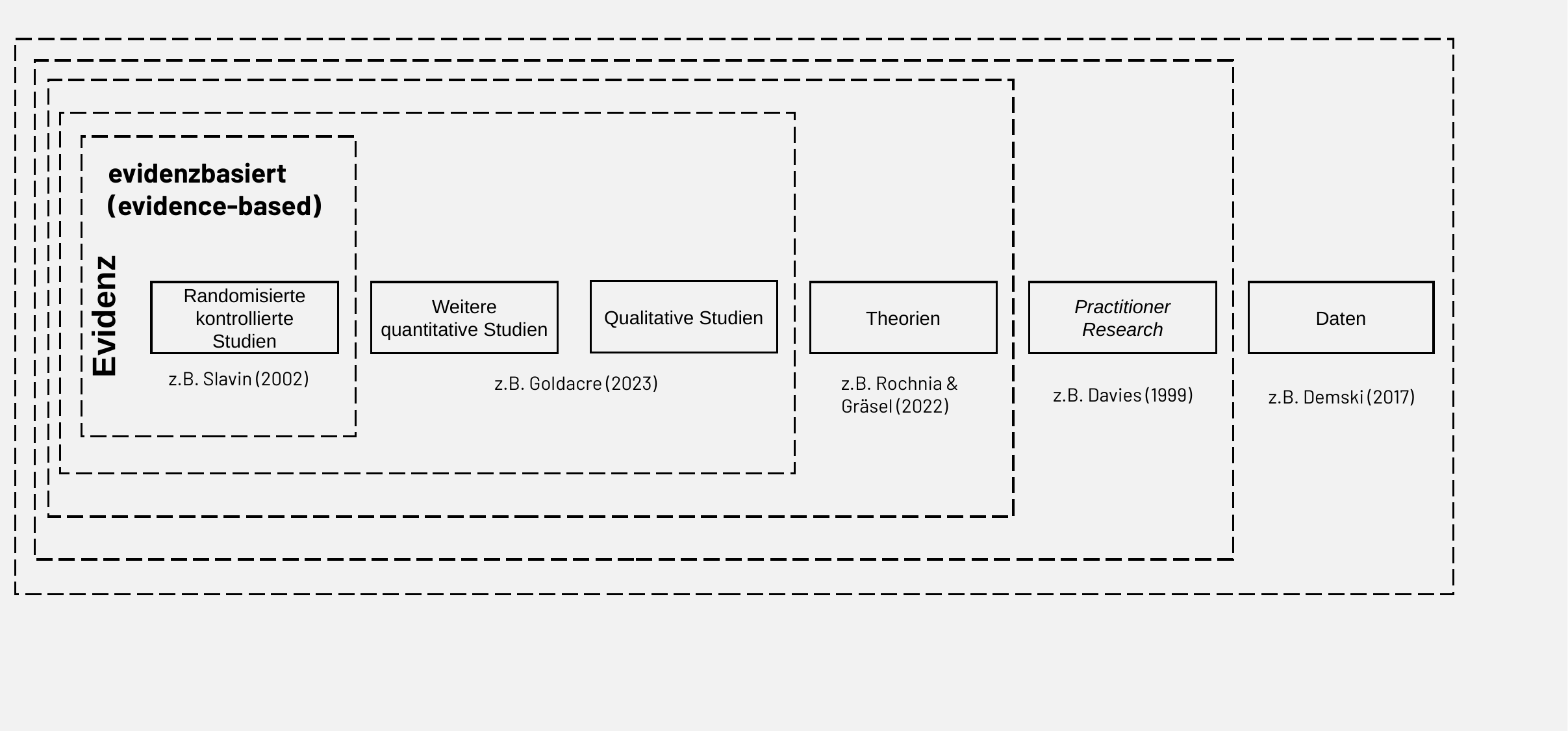

evidenzbasiert
(evidence-based)
Qualitative Studien
Weitere quantitative Studien
Theorien
Practitioner Research
Daten
Randomisierte kontrollierte Studien
Evidenz
z.B. Slavin (2002)
z.B. Goldacre (2023)
z.B. Rochnia &
Gräsel (2022)
z.B. Davies (1999)
z.B. Demski (2017)